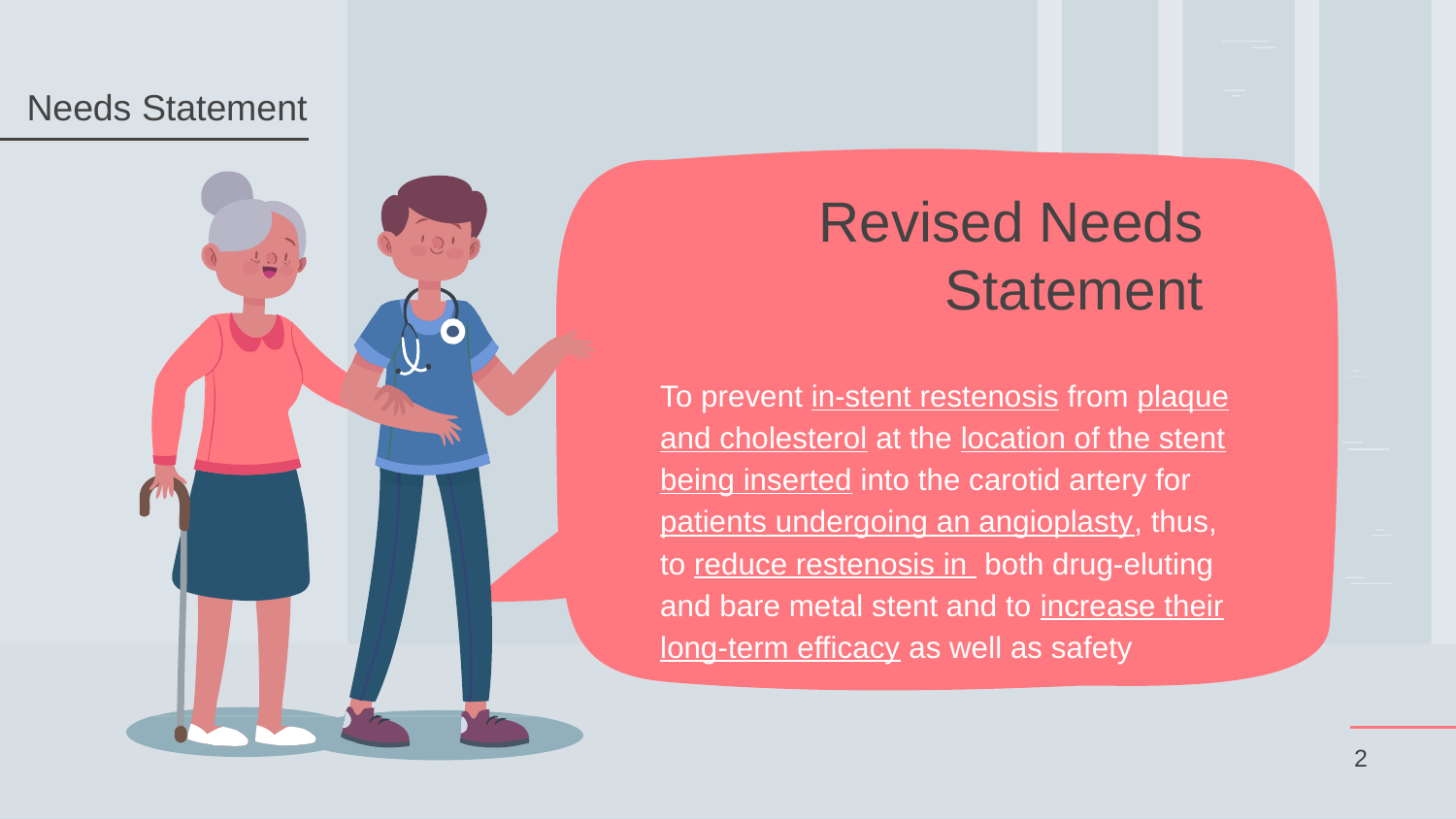

Needs Statement
# Revised Needs Statement

To prevent in-stent restenosis from plaque and cholesterol at the location of the stent being inserted into the carotid artery for patients undergoing an angioplasty, thus, to reduce restenosis in  both drug-eluting and bare metal stent and to increase their long-term efficacy as well as safety

2